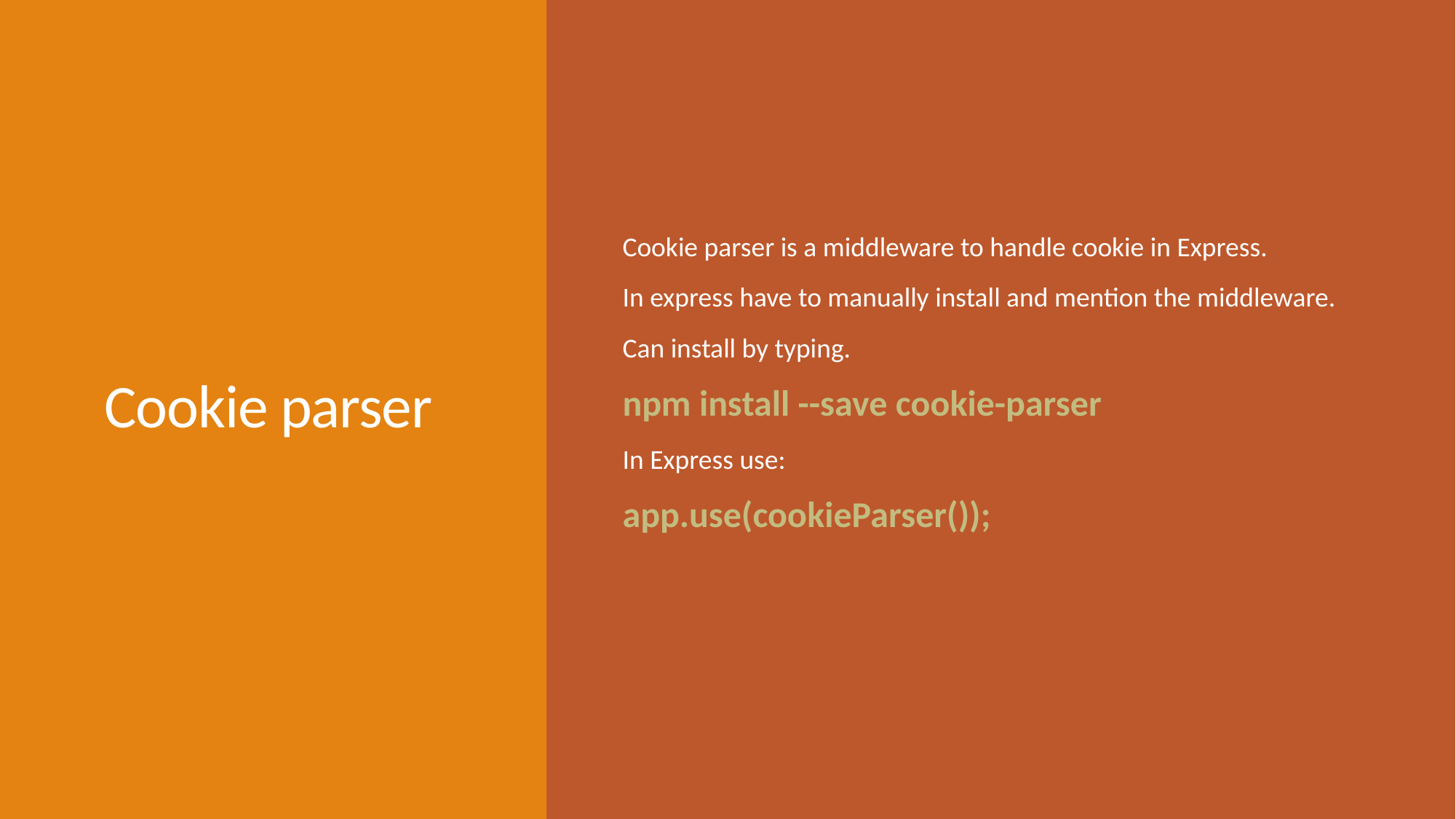

# Cookie parser
Cookie parser is a middleware to handle cookie in Express.
In express have to manually install and mention the middleware.
Can install by typing.
npm install --save cookie-parser
In Express use:
app.use(cookieParser());